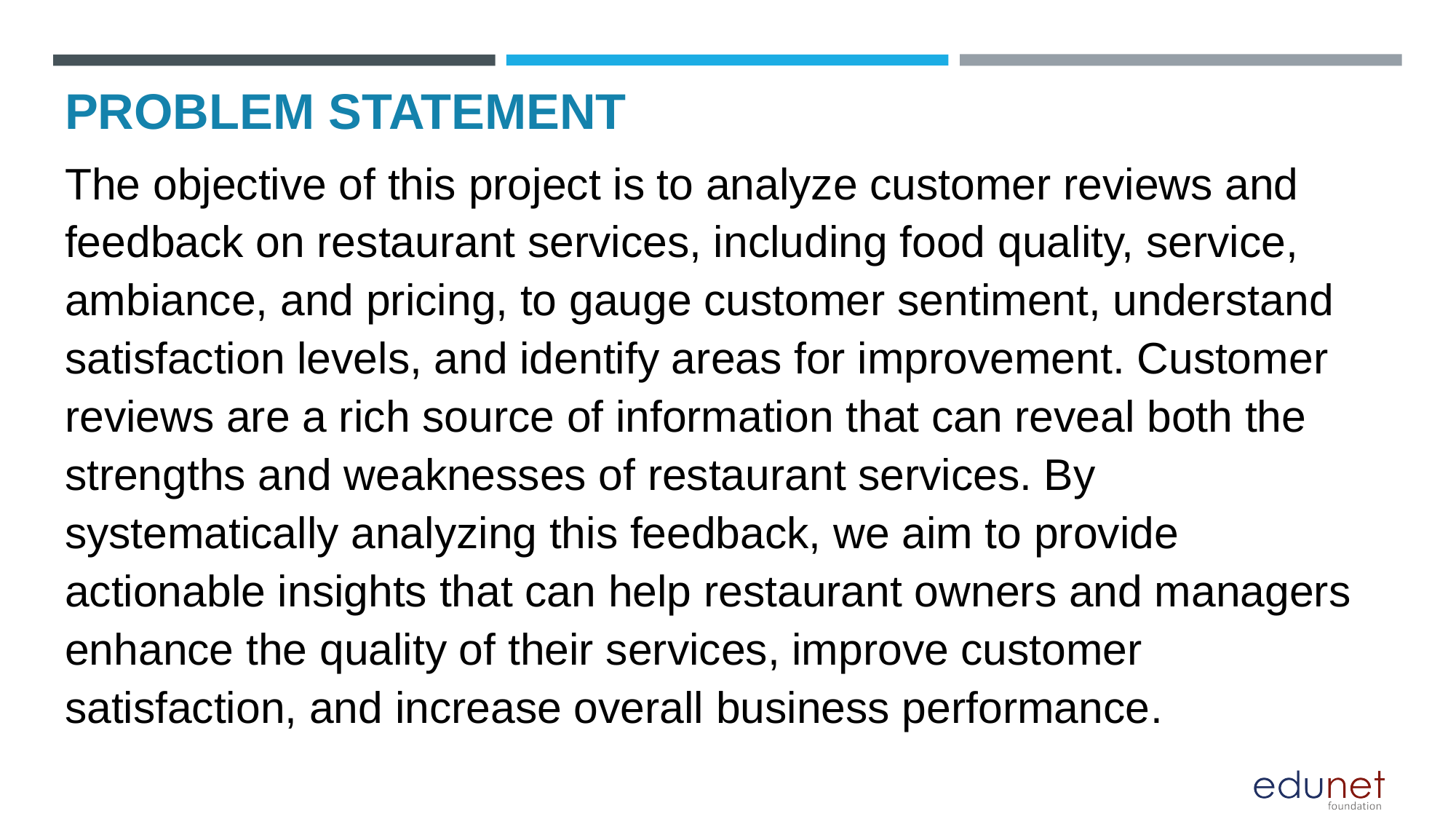

# PROBLEM STATEMENT
The objective of this project is to analyze customer reviews and feedback on restaurant services, including food quality, service, ambiance, and pricing, to gauge customer sentiment, understand satisfaction levels, and identify areas for improvement. Customer reviews are a rich source of information that can reveal both the strengths and weaknesses of restaurant services. By systematically analyzing this feedback, we aim to provide actionable insights that can help restaurant owners and managers enhance the quality of their services, improve customer satisfaction, and increase overall business performance.